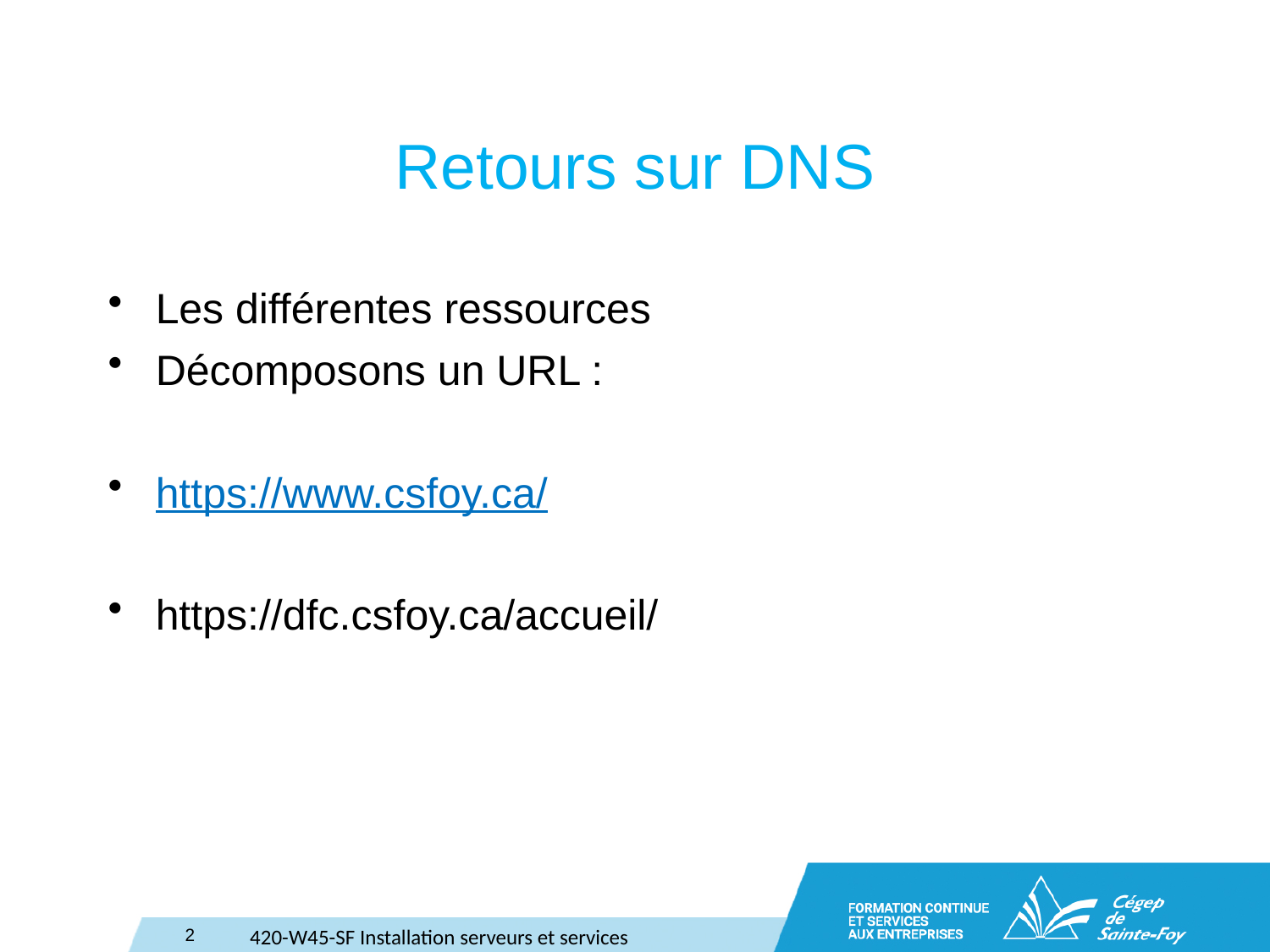

Retours sur DNS
Les différentes ressources
Décomposons un URL :

https://www.csfoy.ca/

https://dfc.csfoy.ca/accueil/

2